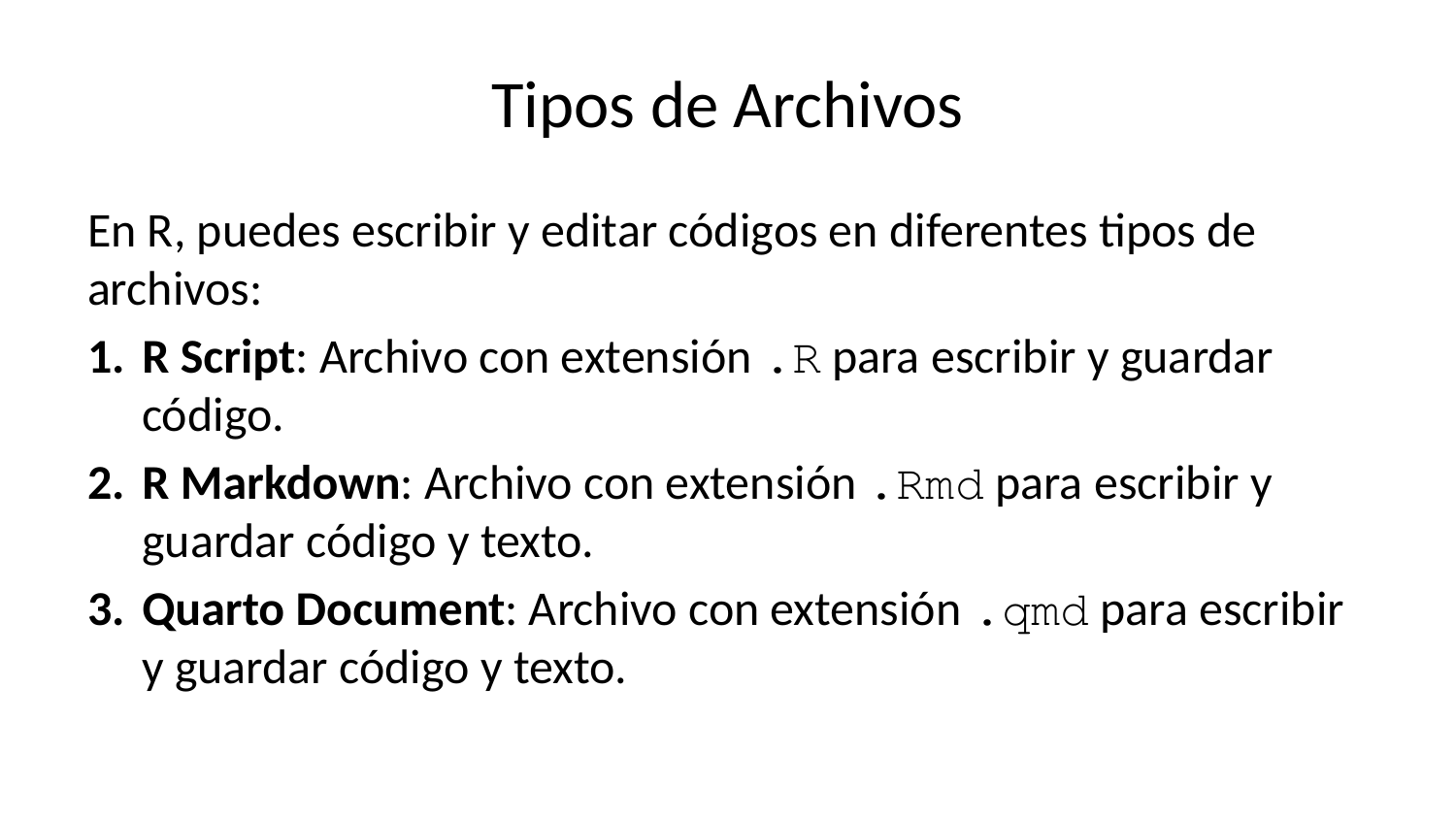

# Tipos de Archivos
En R, puedes escribir y editar códigos en diferentes tipos de archivos:
R Script: Archivo con extensión .R para escribir y guardar código.
R Markdown: Archivo con extensión .Rmd para escribir y guardar código y texto.
Quarto Document: Archivo con extensión .qmd para escribir y guardar código y texto.